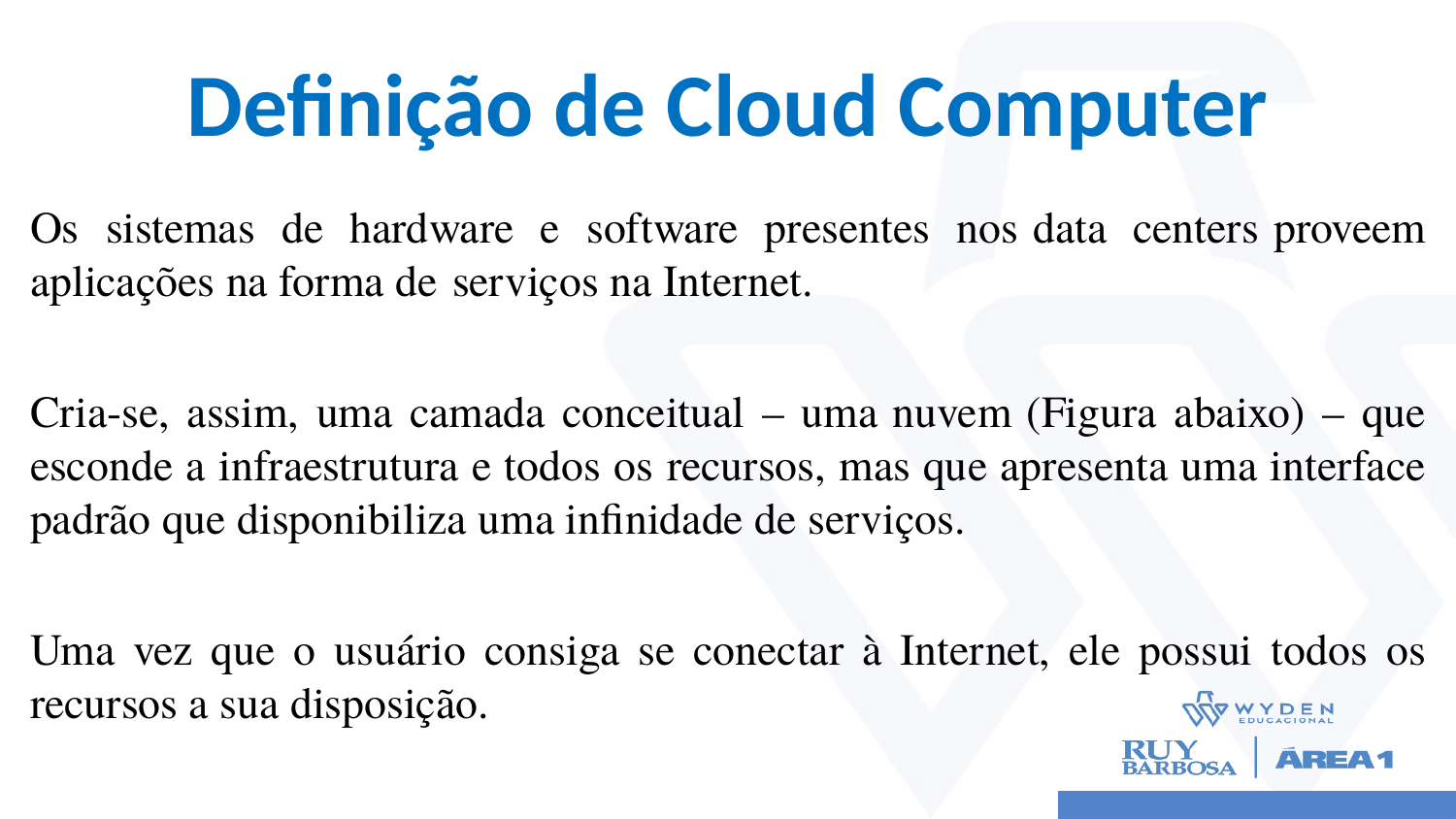

# Definição de Cloud Computer
Os sistemas de hardware e software presentes nos data centers proveem aplicações na forma de serviços na Internet.

Cria-se, assim, uma camada conceitual – uma nuvem (Figura abaixo) – que esconde a infraestrutura e todos os recursos, mas que apresenta uma interface padrão que disponibiliza uma infinidade de serviços.

Uma vez que o usuário consiga se conectar à Internet, ele possui todos os recursos a sua disposição.